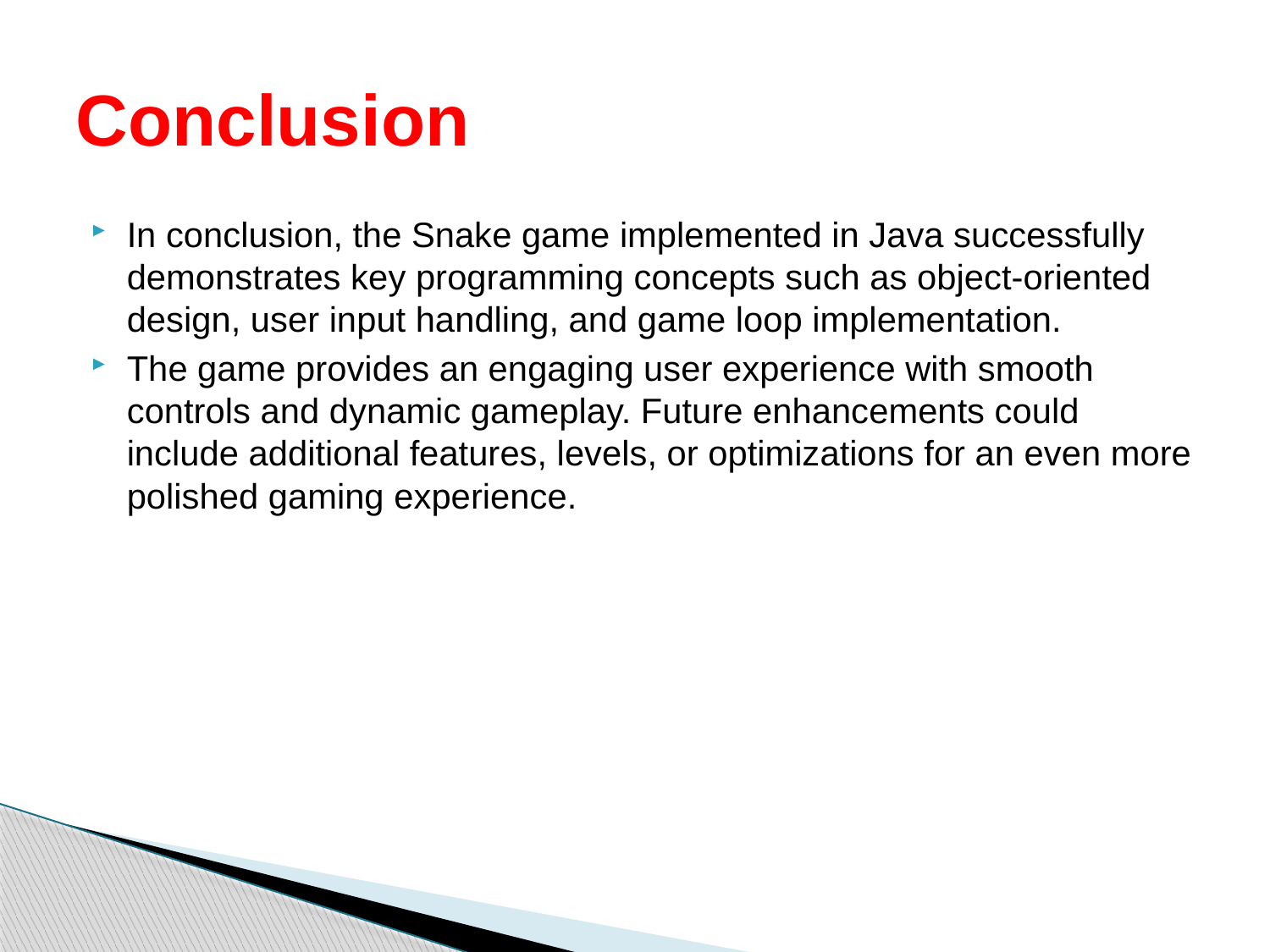

# Conclusion
In conclusion, the Snake game implemented in Java successfully demonstrates key programming concepts such as object-oriented design, user input handling, and game loop implementation.
The game provides an engaging user experience with smooth controls and dynamic gameplay. Future enhancements could include additional features, levels, or optimizations for an even more polished gaming experience.